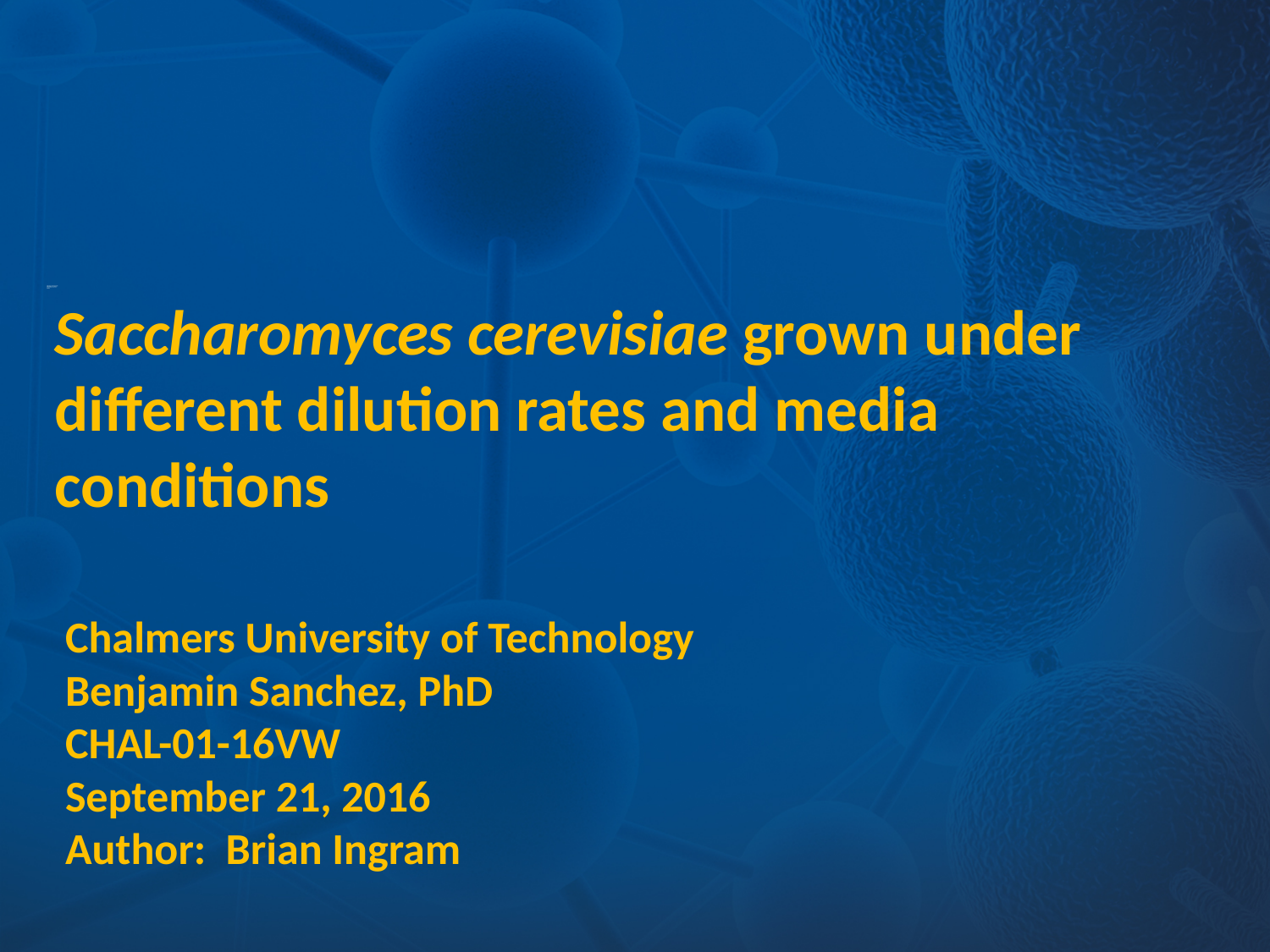

Saccharomyces cerevisiae grown under different dilution rates and media conditions
Chalmers University of Technology
Benjamin Sanchez, PhD
CHAL-01-16VW
September 21, 2016
Author:  Brian Ingram